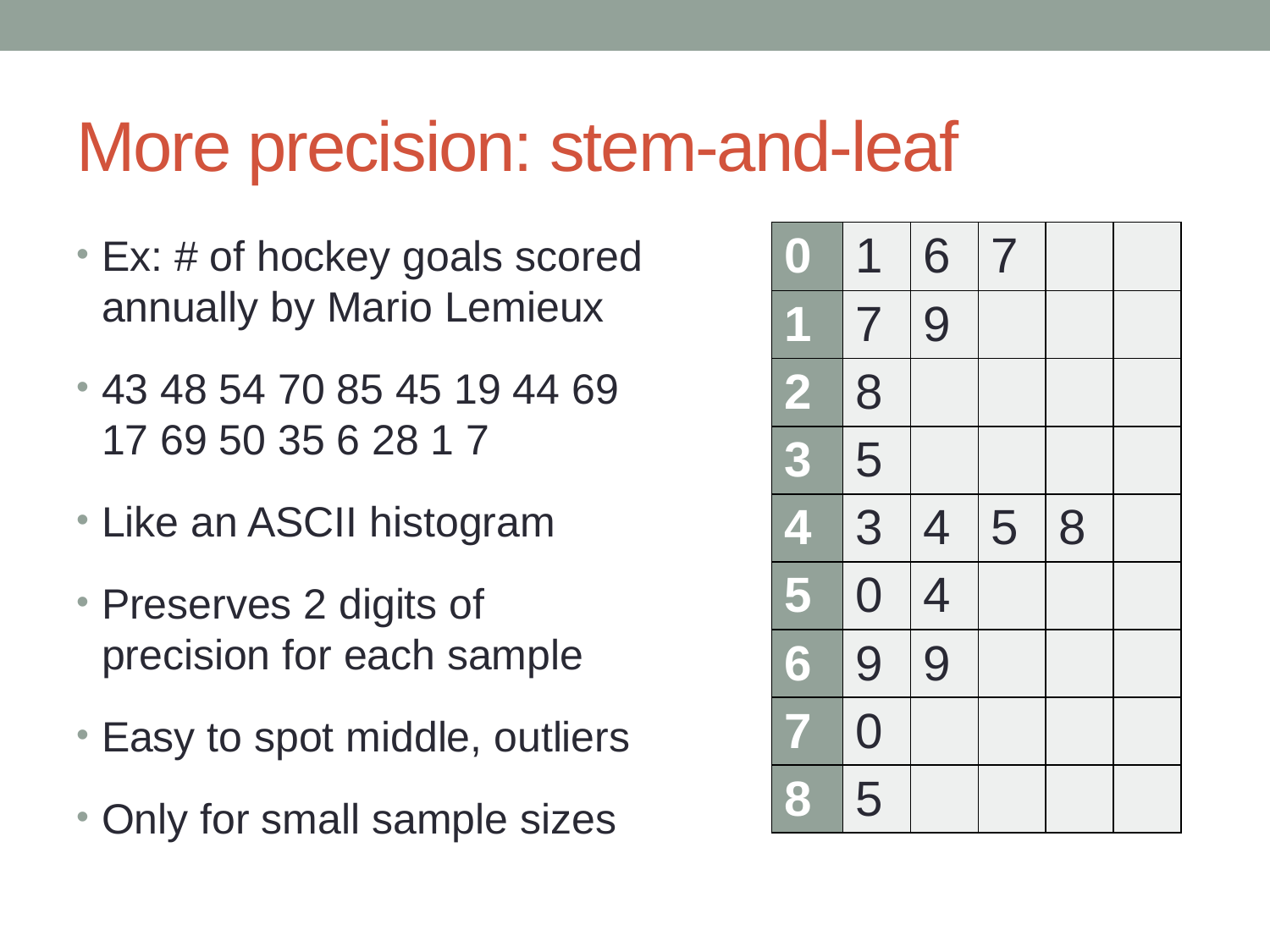

# More precision: stem-and-leaf
Ex: # of hockey goals scored annually by Mario Lemieux
43 48 54 70 85 45 19 44 69 17 69 50 35 6 28 1 7
Like an ASCII histogram
Preserves 2 digits of precision for each sample
Easy to spot middle, outliers
Only for small sample sizes
| 0 | 1 | 6 | 7 |  |  |
| --- | --- | --- | --- | --- | --- |
| 1 | 7 | 9 |  |  |  |
| 2 | 8 |  |  |  |  |
| 3 | 5 |  |  |  |  |
| 4 | 3 | 4 | 5 | 8 |  |
| 5 | 0 | 4 |  |  |  |
| 6 | 9 | 9 |  |  |  |
| 7 | 0 |  |  |  |  |
| 8 | 5 |  |  |  |  |